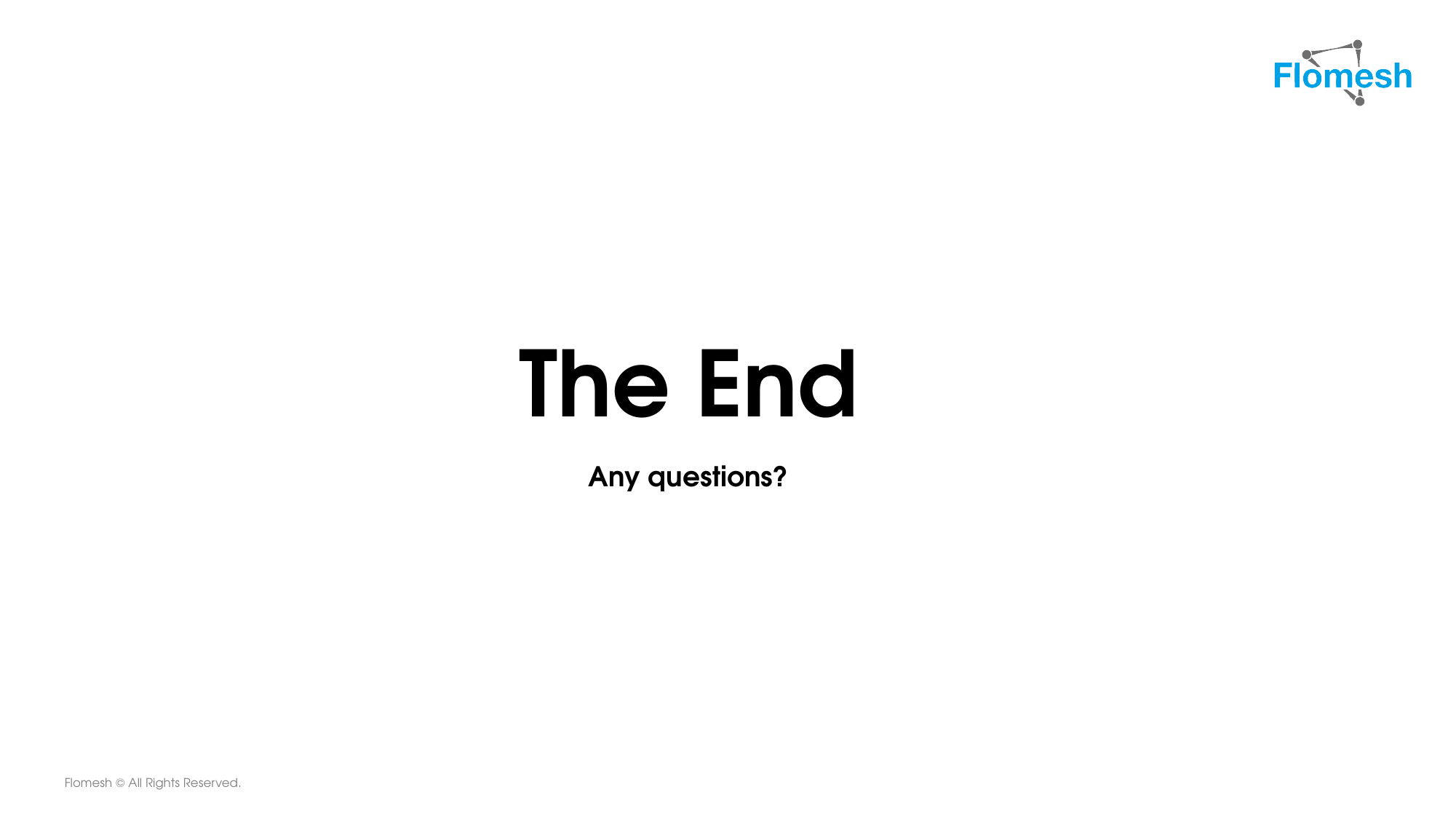

The End
Any questions?
Flomesh © All Rights Reserved.